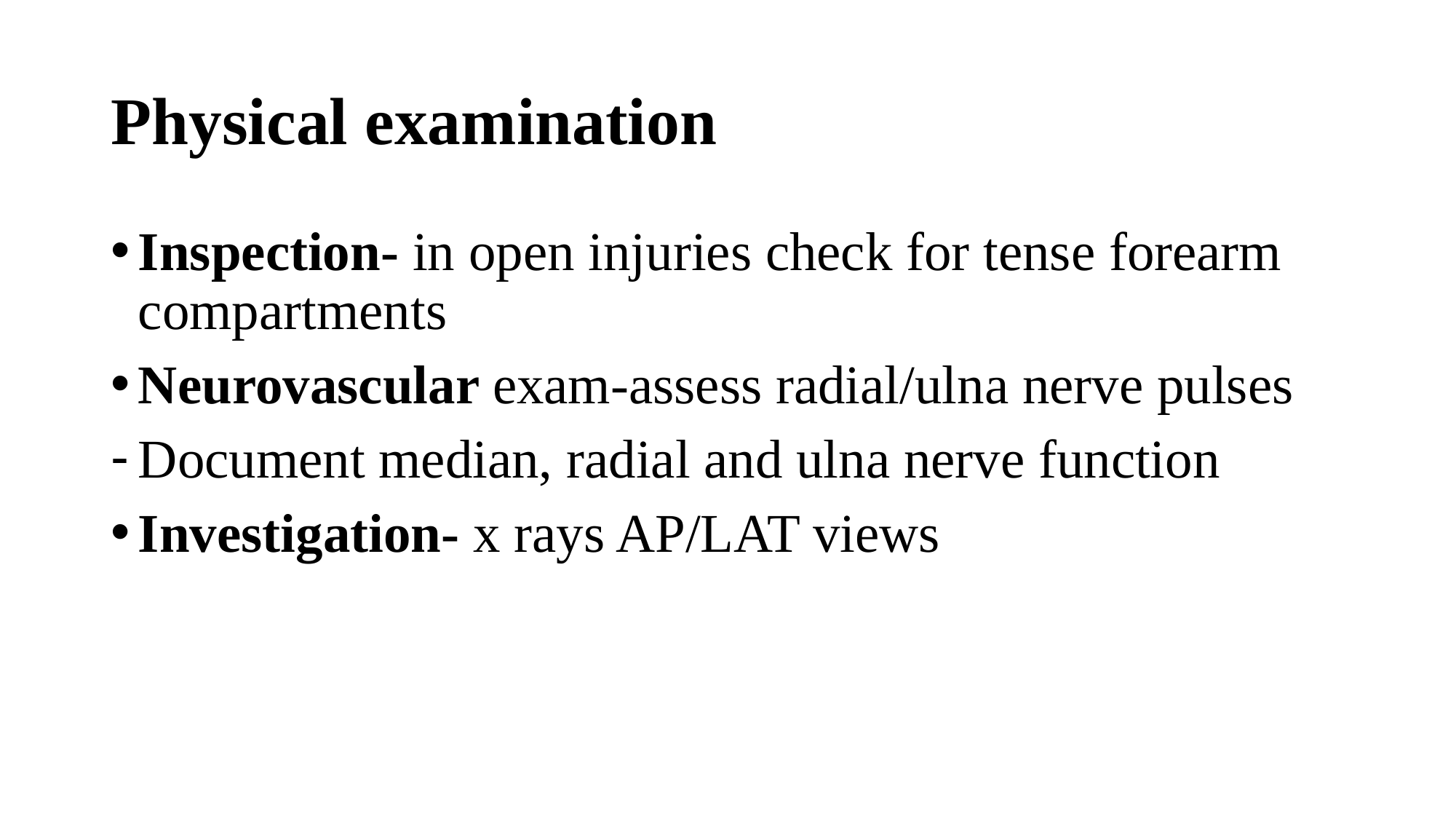

# Physical examination
Inspection- in open injuries check for tense forearm compartments
Neurovascular exam-assess radial/ulna nerve pulses
Document median, radial and ulna nerve function
Investigation- x rays AP/LAT views